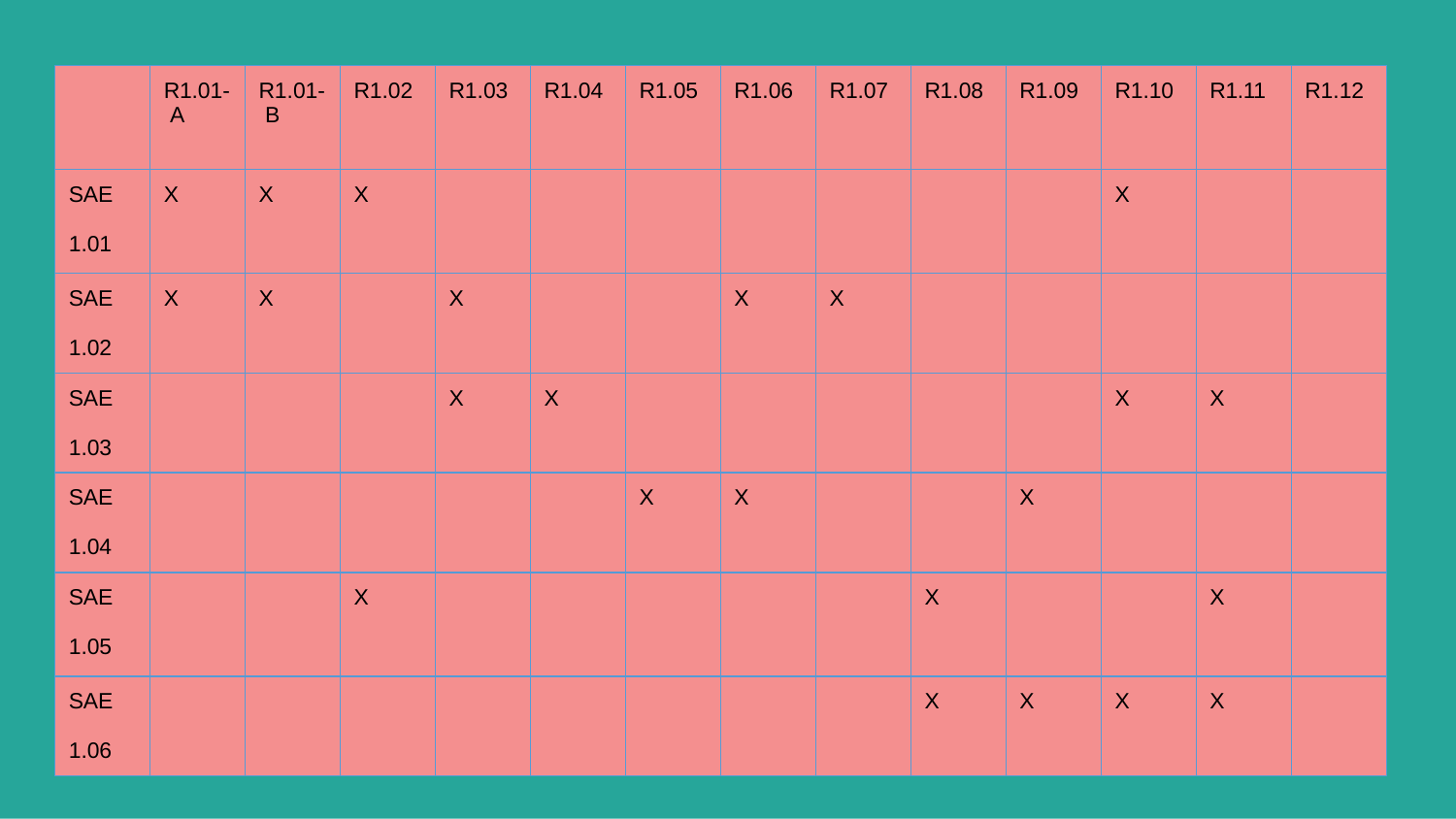

|  | R1.01- A | R1.01- B | R1.02 | R1.03 | R1.04 | R1.05 | R1.06 | R1.07 | R1.08 | R1.09 | R1.10 | R1.11 | R1.12 |
| --- | --- | --- | --- | --- | --- | --- | --- | --- | --- | --- | --- | --- | --- |
| SAE 1.01 | Χ | Χ | Χ |  |  |  |  |  |  |  | Χ |  |  |
| SAE 1.02 | Χ | Χ |  | Χ |  |  | Χ | Χ |  |  |  |  |  |
| SAE 1.03 |  |  |  | Χ | Χ |  |  |  |  |  | Χ | Χ |  |
| SAE 1.04 |  |  |  |  |  | Χ | Χ |  |  | Χ |  |  |  |
| SAE 1.05 |  |  | Χ |  |  |  |  |  | Χ |  |  | Χ |  |
| SAE 1.06 |  |  |  |  |  |  |  |  | Χ | Χ | Χ | Χ |  |